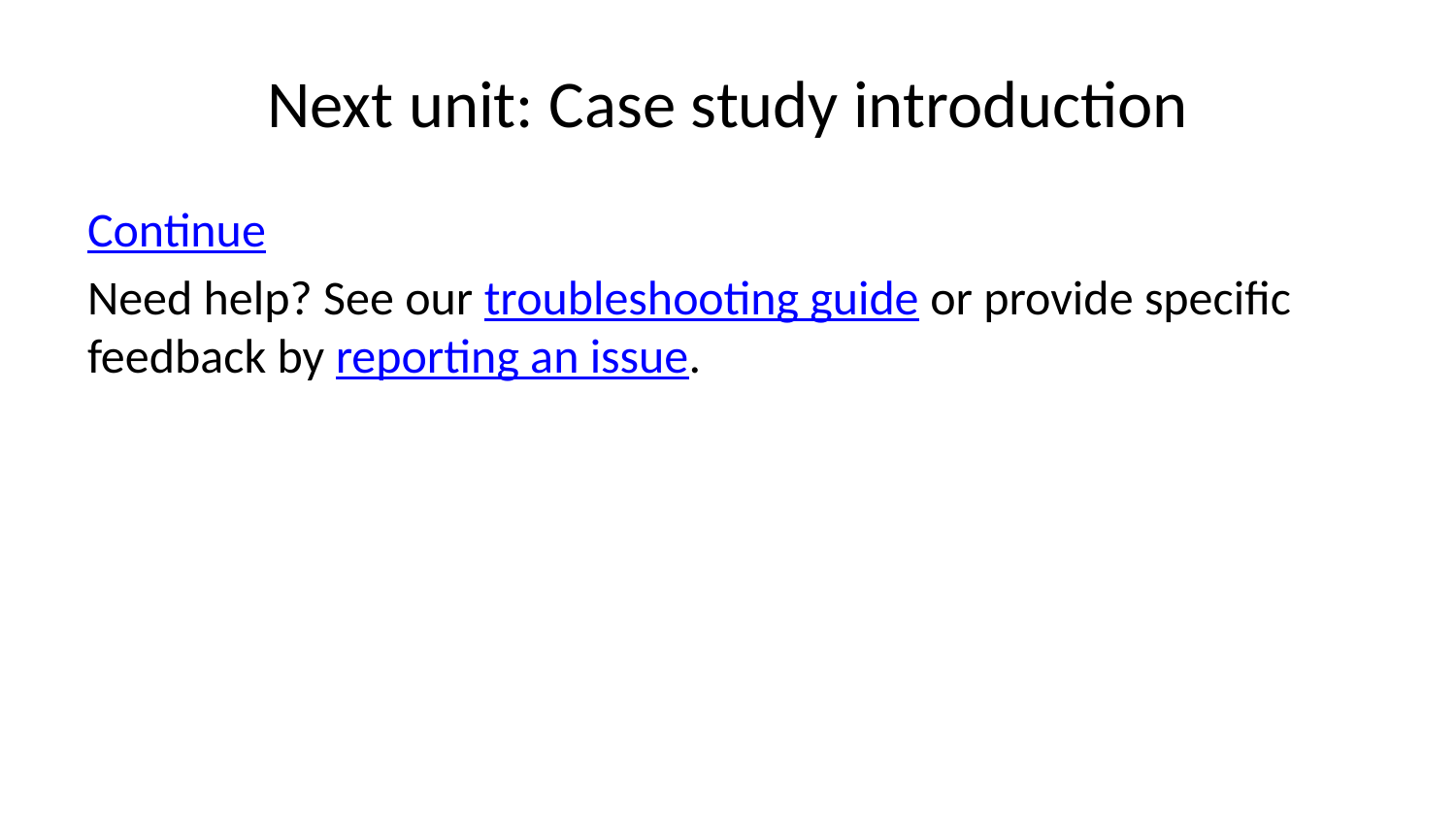

# Next unit: Case study introduction
Continue
Need help? See our troubleshooting guide or provide specific feedback by reporting an issue.